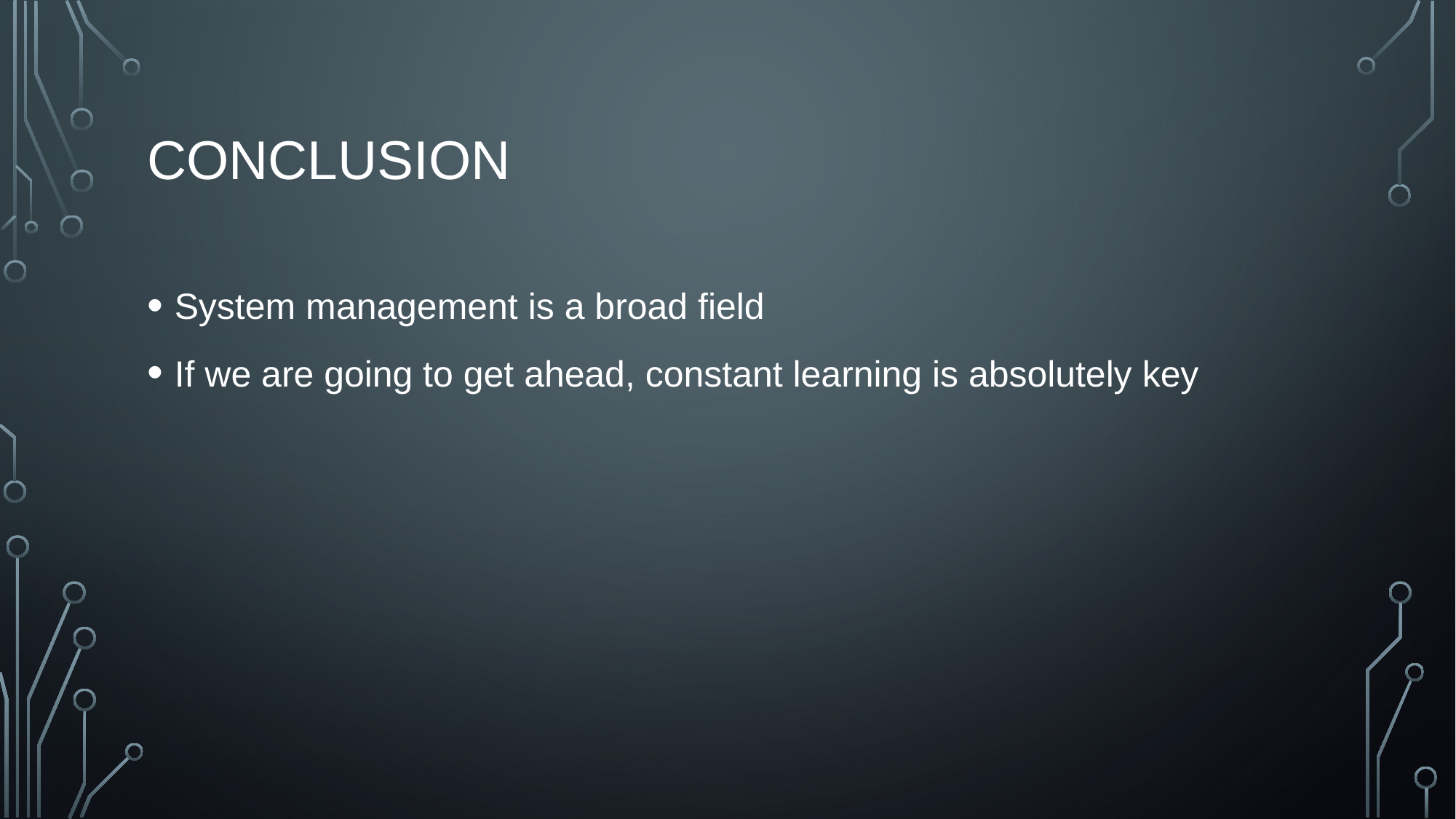

# Conclusion
System management is a broad field
If we are going to get ahead, constant learning is absolutely key